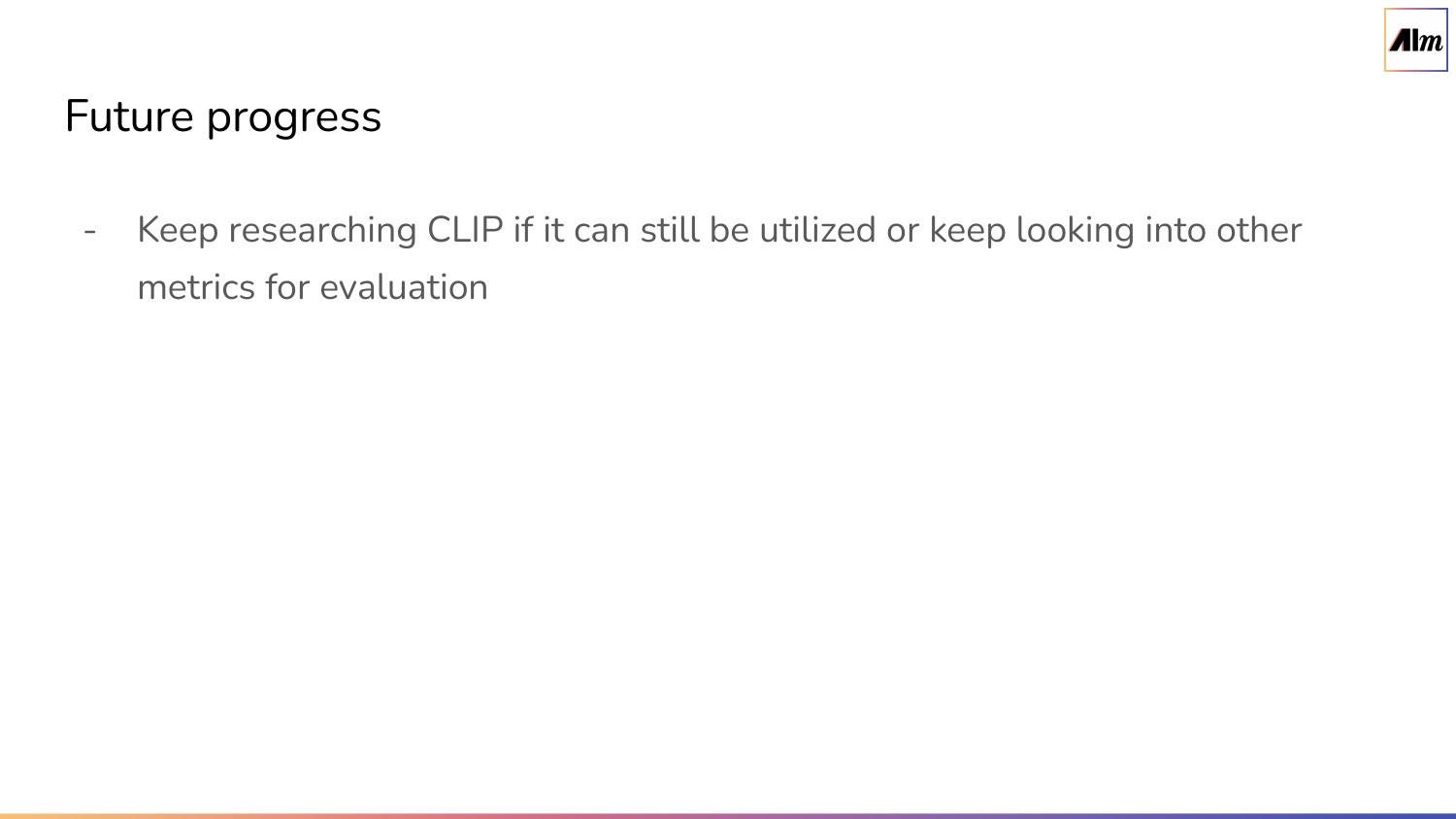

# Future progress
Keep researching CLIP if it can still be utilized or keep looking into other metrics for evaluation